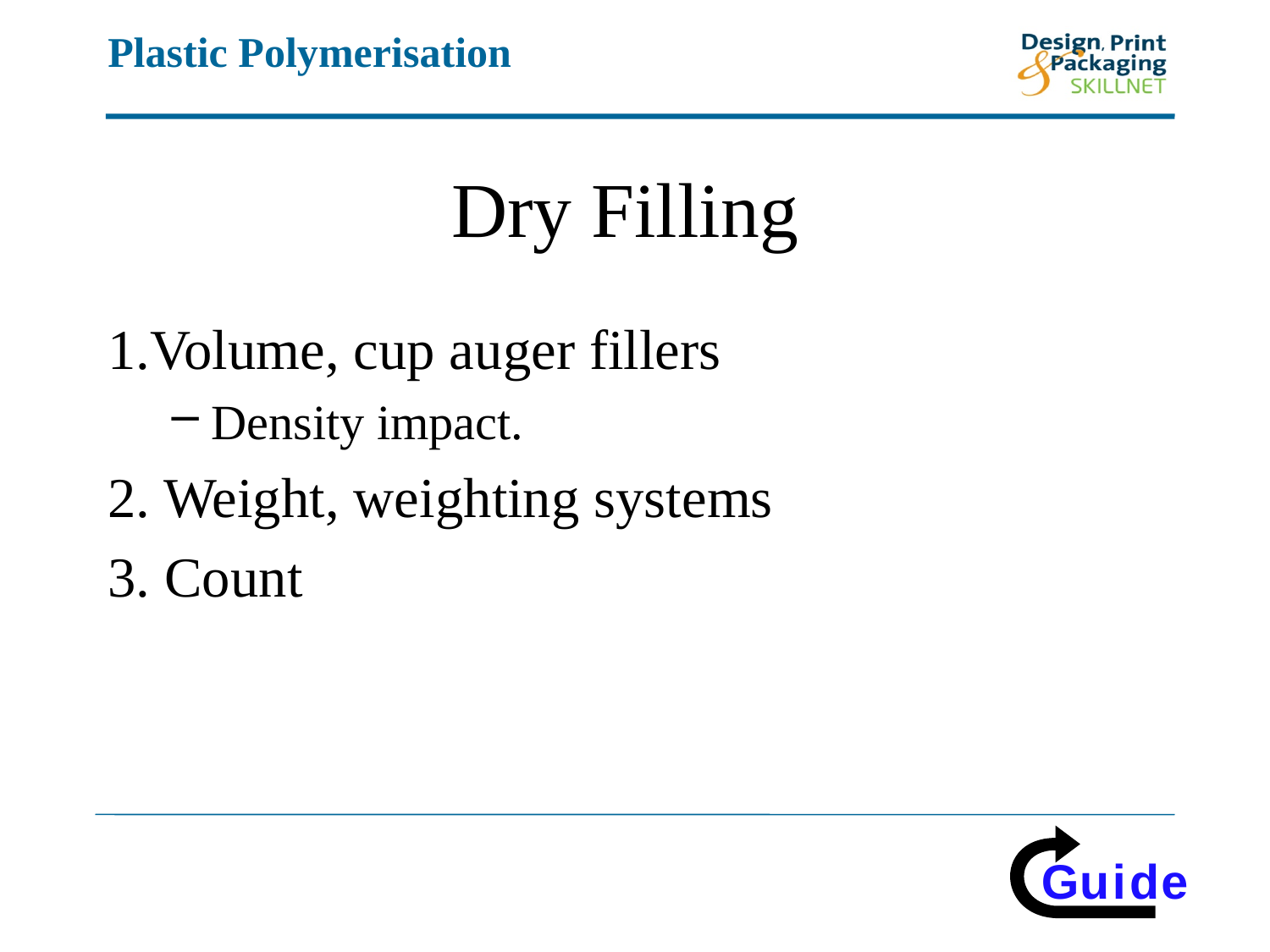

# Dry Filling
1.Volume, cup auger fillers
Density impact.
2. Weight, weighting systems
3. Count